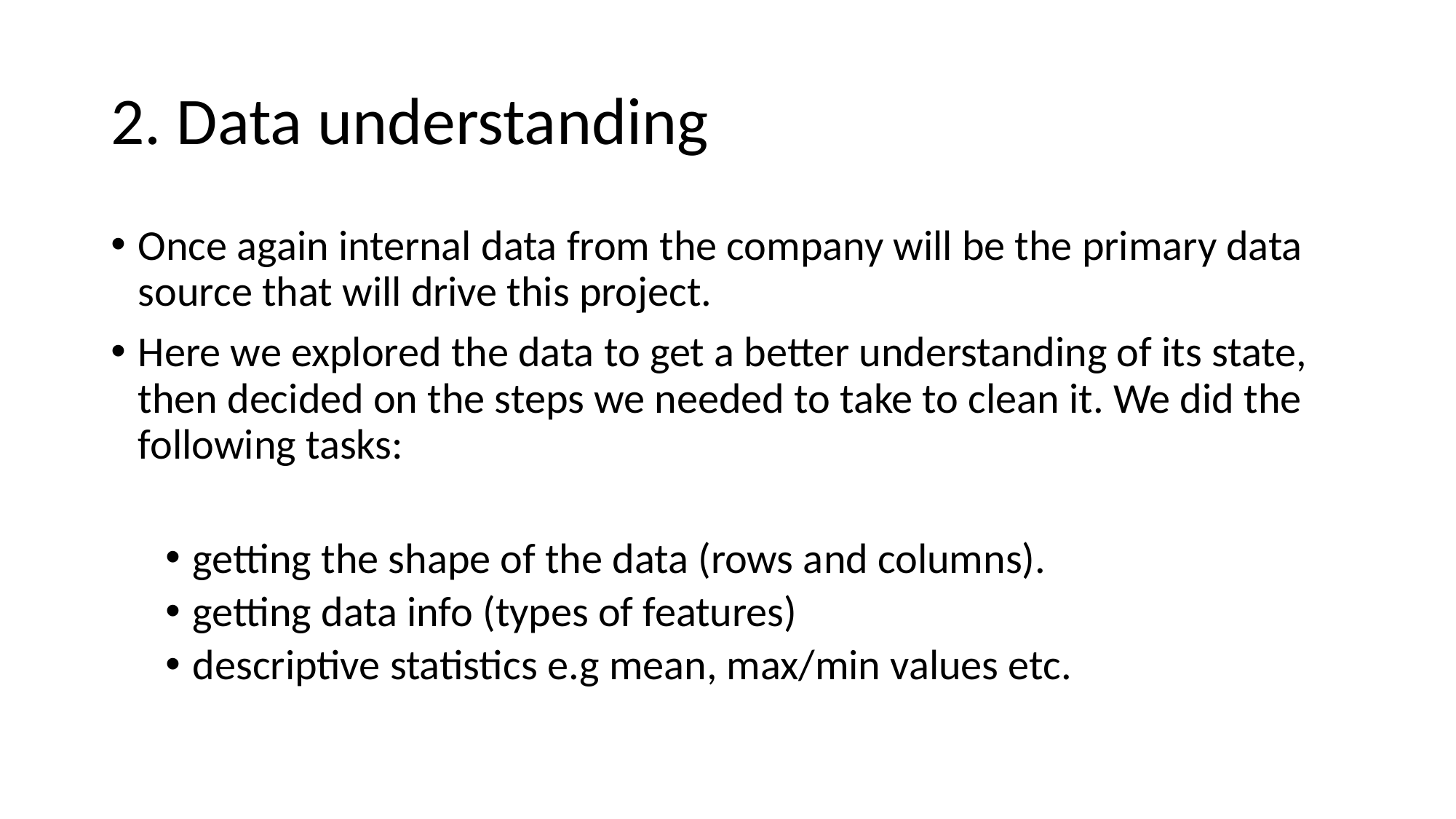

# 2. Data understanding
Once again internal data from the company will be the primary data source that will drive this project.
Here we explored the data to get a better understanding of its state, then decided on the steps we needed to take to clean it. We did the following tasks:

getting the shape of the data (rows and columns).
getting data info (types of features)
descriptive statistics e.g mean, max/min values etc.